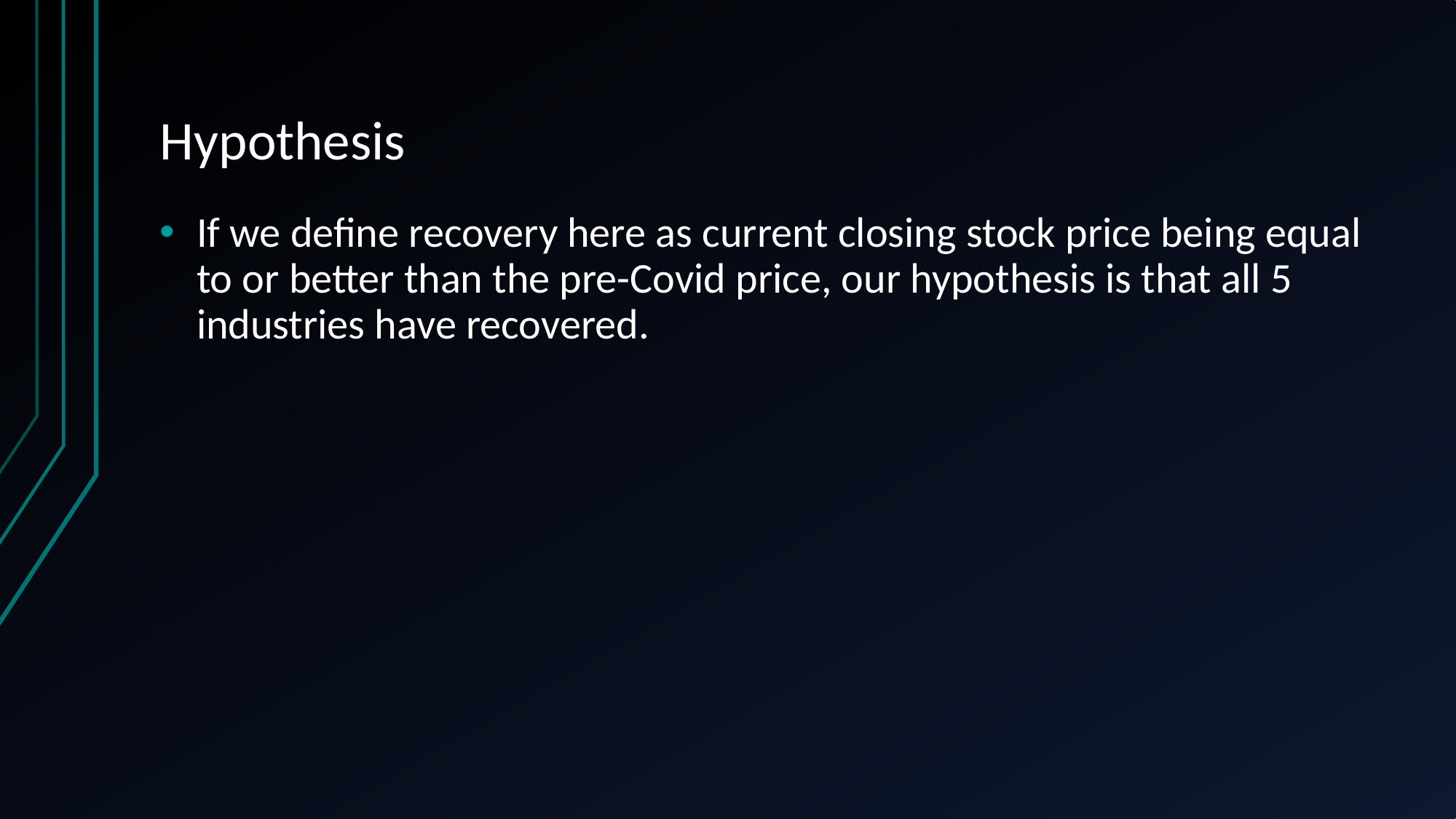

# Hypothesis
If we define recovery here as current closing stock price being equal to or better than the pre-Covid price, our hypothesis is that all 5 industries have recovered.